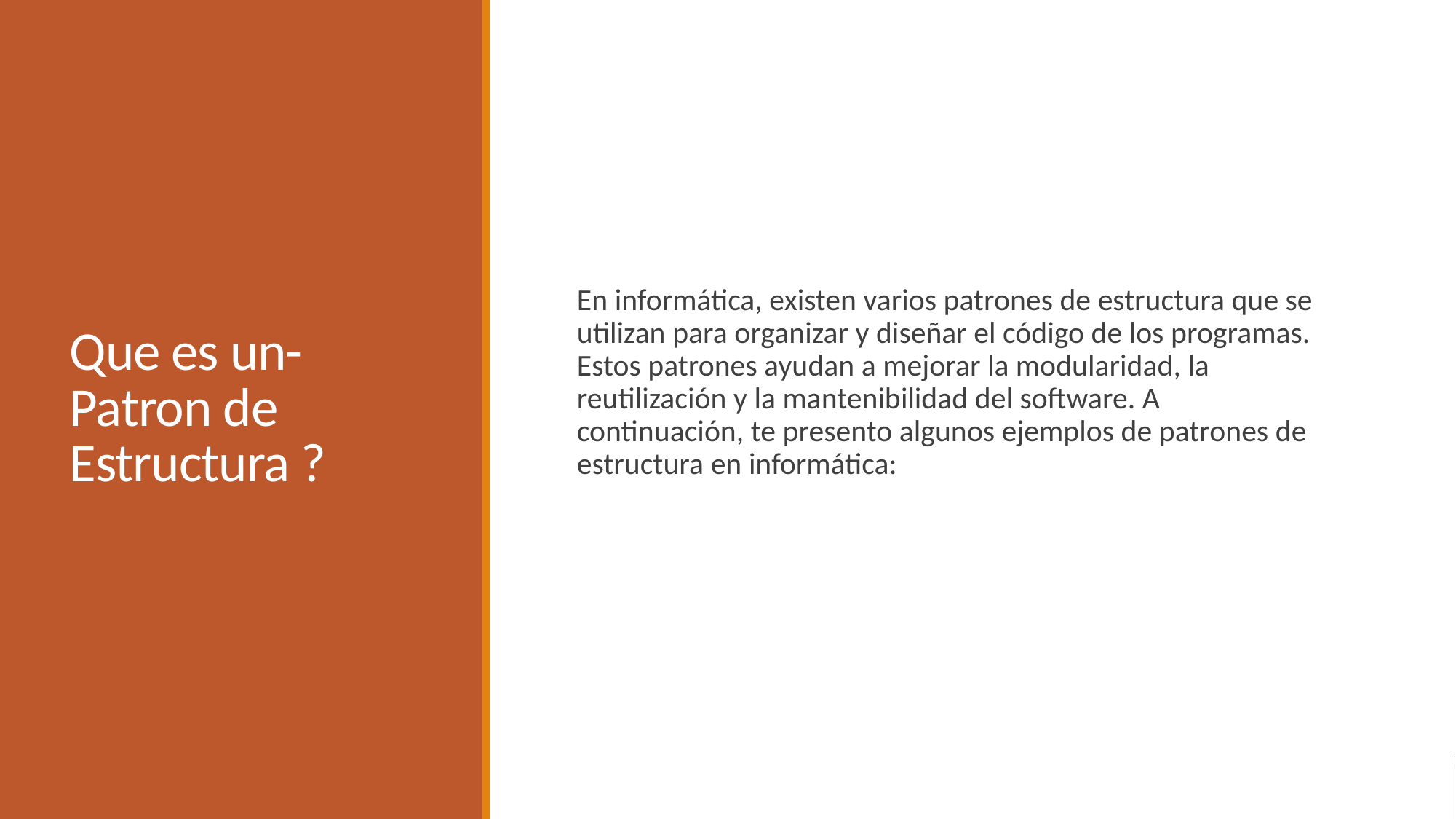

# Que es un-Patron de Estructura ?
En informática, existen varios patrones de estructura que se utilizan para organizar y diseñar el código de los programas. Estos patrones ayudan a mejorar la modularidad, la reutilización y la mantenibilidad del software. A continuación, te presento algunos ejemplos de patrones de estructura en informática: